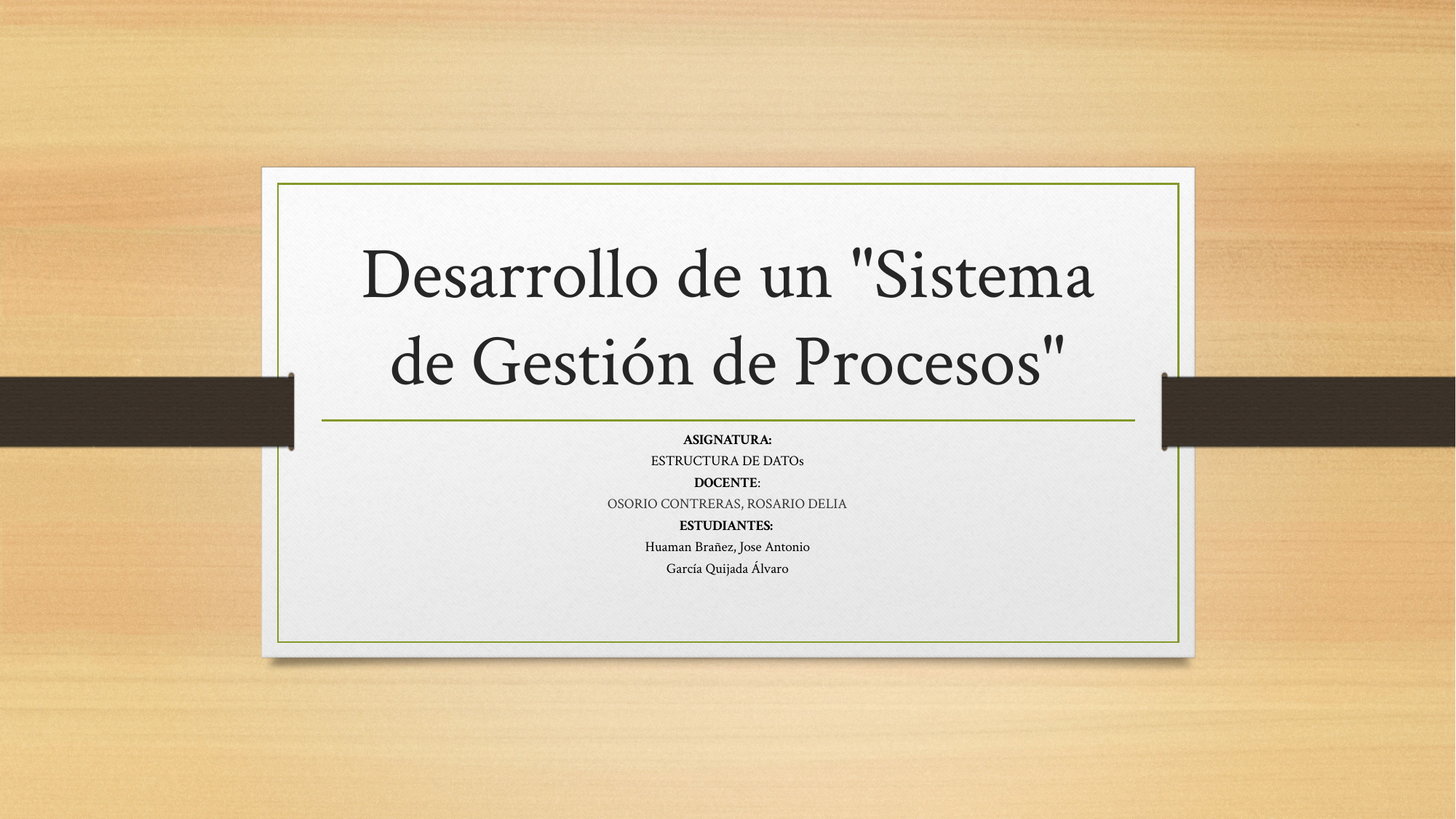

# Desarrollo de un "Sistema de Gestión de Procesos"
ASIGNATURA:
ESTRUCTURA DE DATOs
DOCENTE:
OSORIO CONTRERAS, ROSARIO DELIA
ESTUDIANTES:
Huaman Brañez, Jose Antonio
García Quijada Álvaro